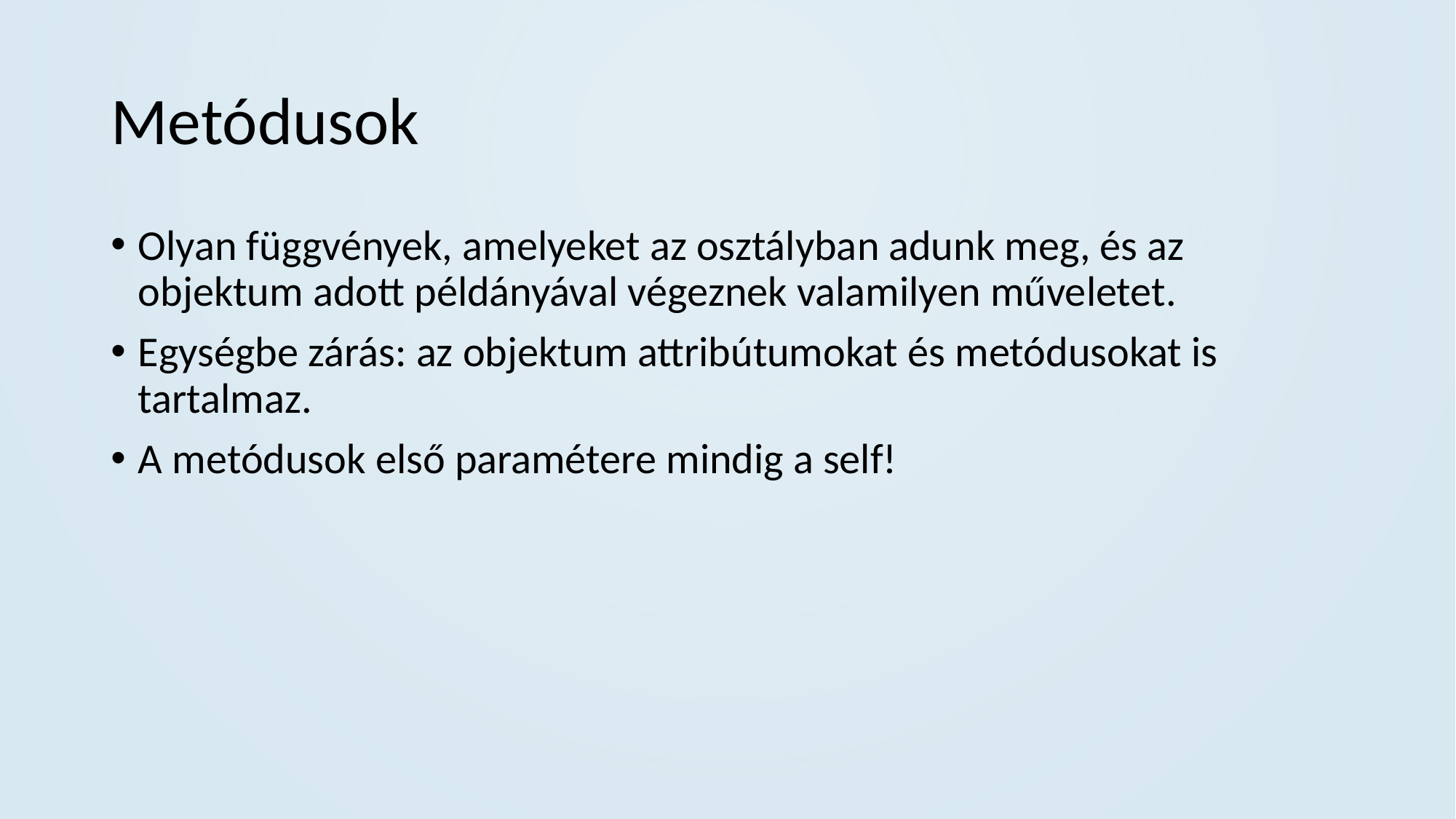

# Metódusok
Olyan függvények, amelyeket az osztályban adunk meg, és az objektum adott példányával végeznek valamilyen műveletet.
Egységbe zárás: az objektum attribútumokat és metódusokat is tartalmaz.
A metódusok első paramétere mindig a self!